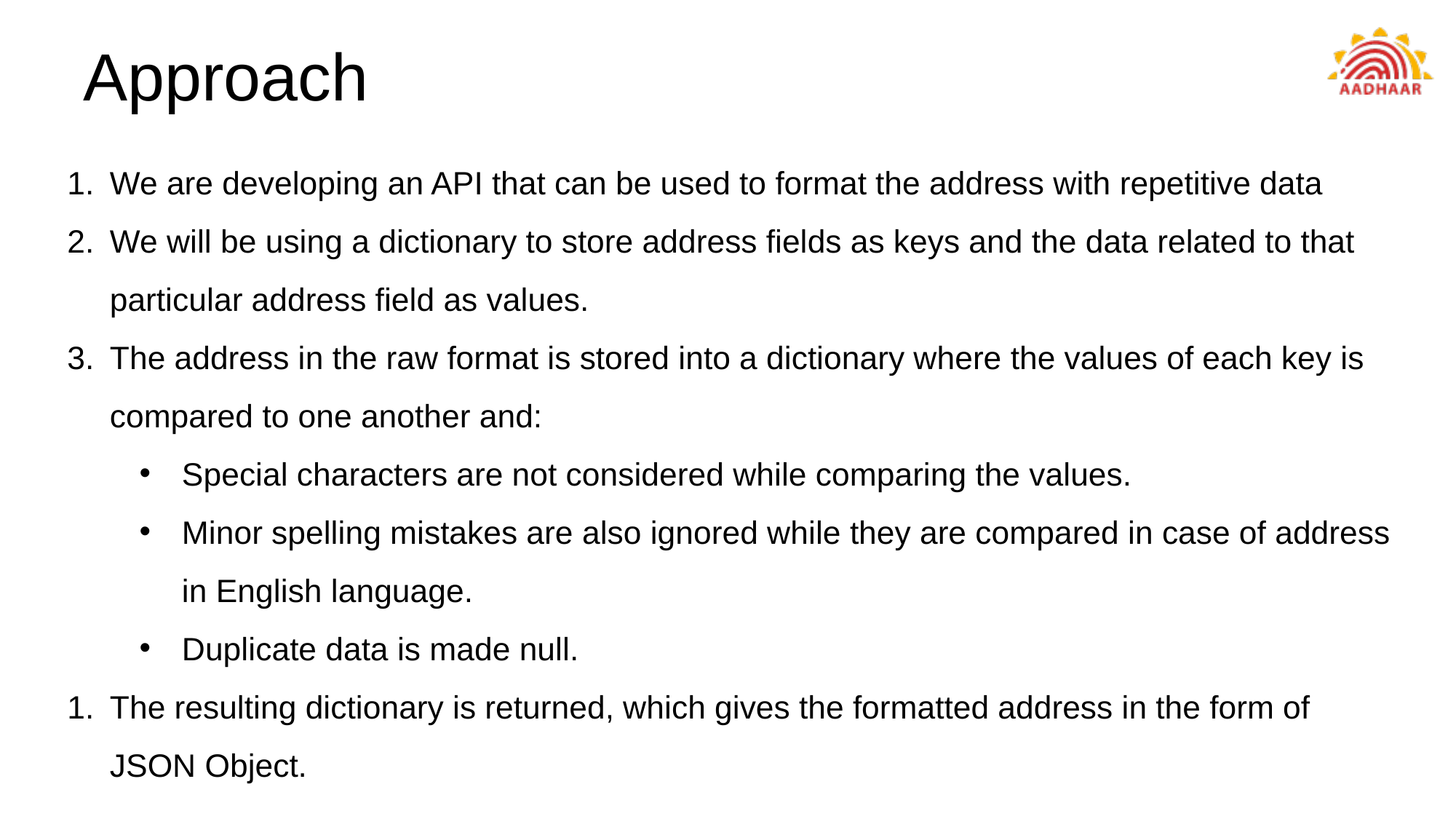

# Approach
We are developing an API that can be used to format the address with repetitive data
We will be using a dictionary to store address fields as keys and the data related to that particular address field as values.
The address in the raw format is stored into a dictionary where the values of each key is compared to one another and:
Special characters are not considered while comparing the values.
Minor spelling mistakes are also ignored while they are compared in case of address in English language.
Duplicate data is made null.
The resulting dictionary is returned, which gives the formatted address in the form of JSON Object.